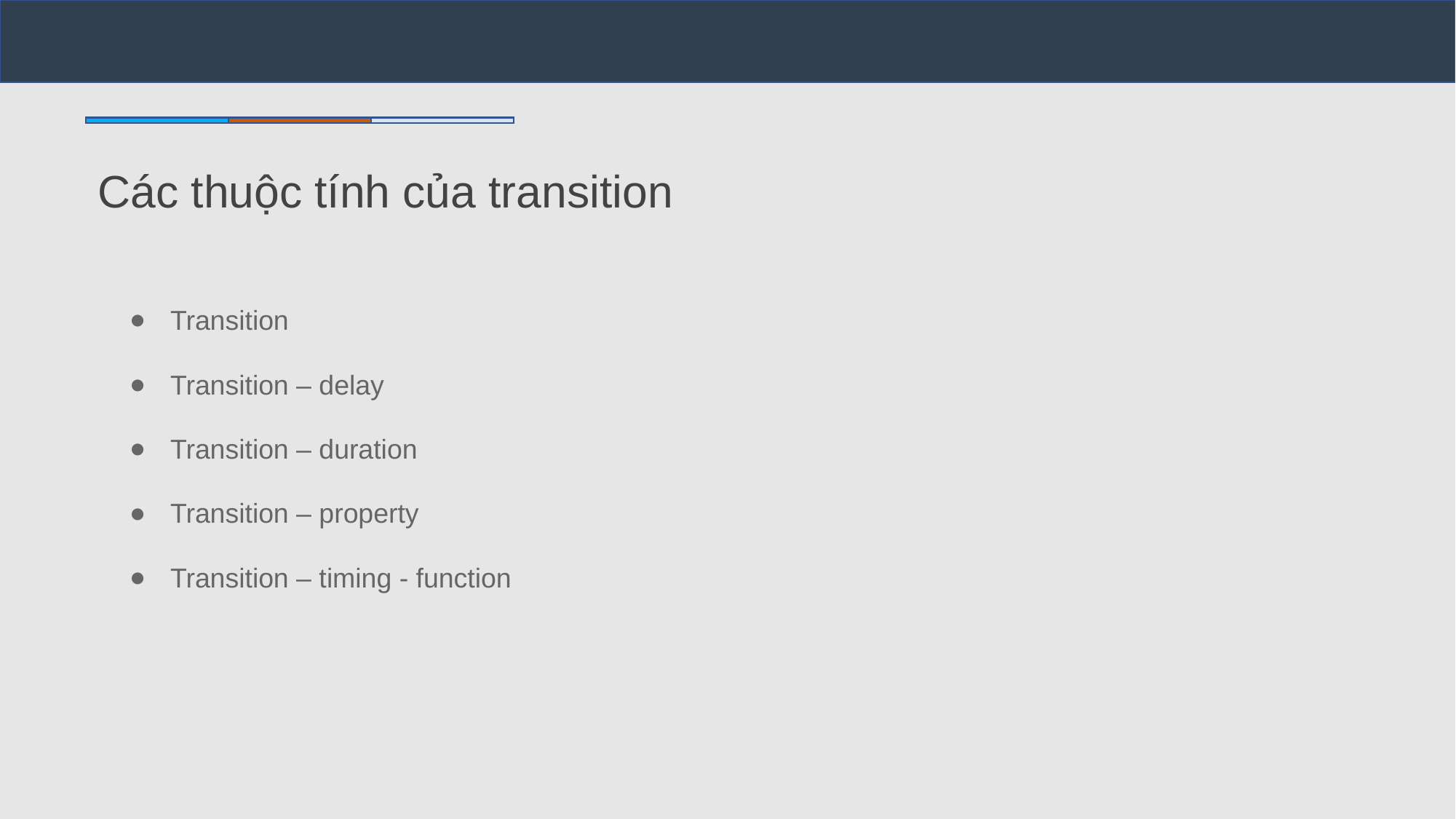

Các thuộc tính của transition
Transition
Transition – delay
Transition – duration
Transition – property
Transition – timing - function